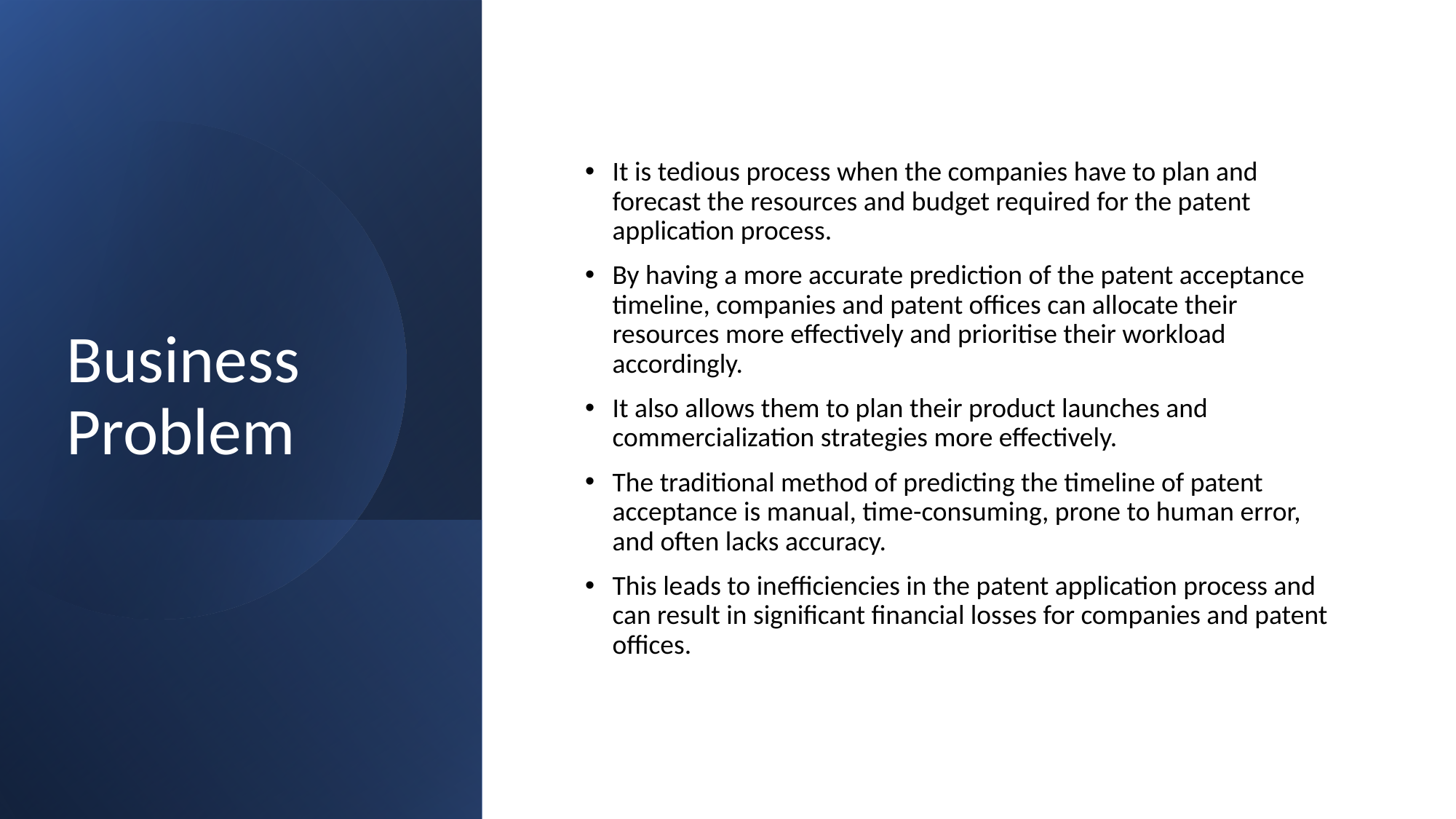

# Business Problem
It is tedious process when the companies have to plan and forecast the resources and budget required for the patent application process.
By having a more accurate prediction of the patent acceptance timeline, companies and patent offices can allocate their resources more effectively and prioritise their workload accordingly.
It also allows them to plan their product launches and commercialization strategies more effectively.
The traditional method of predicting the timeline of patent acceptance is manual, time-consuming, prone to human error, and often lacks accuracy.
This leads to inefficiencies in the patent application process and can result in significant financial losses for companies and patent offices.